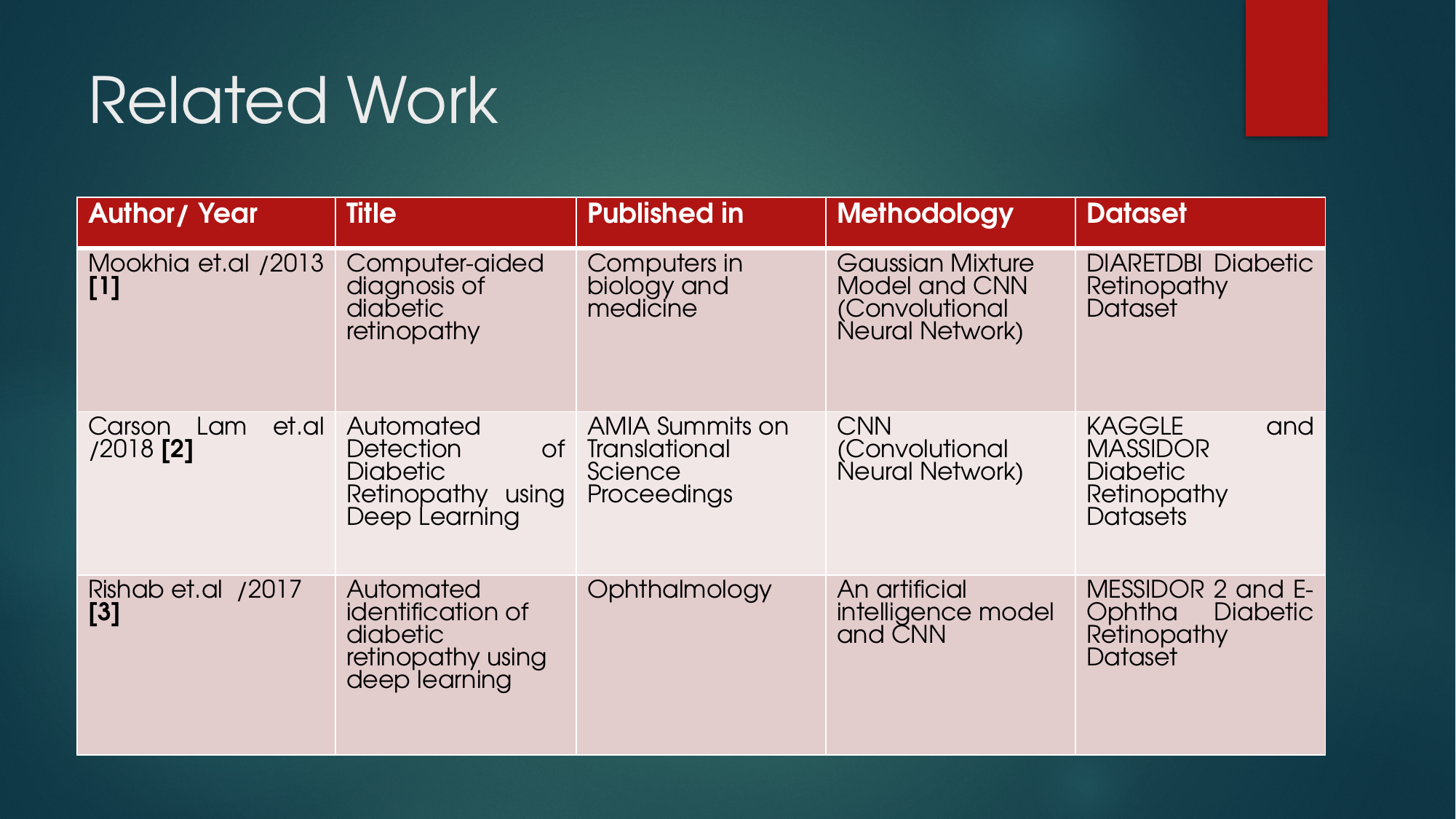

# Related Work
| Author/ Year | Title | Published in | Methodology | Dataset |
| --- | --- | --- | --- | --- |
| Mookhia et.al /2013 [1] | Computer-aided diagnosis of diabetic retinopathy | Computers in biology and medicine | Gaussian Mixture Model and CNN (Convolutional Neural Network) | DIARETDBI Diabetic Retinopathy Dataset |
| Carson Lam et.al /2018 [2] | Automated Detection of Diabetic Retinopathy using Deep Learning | AMIA Summits on Translational Science Proceedings | CNN (Convolutional Neural Network) | KAGGLE and MASSIDOR Diabetic Retinopathy Datasets |
| Rishab et.al /2017 [3] | Automated identification of diabetic retinopathy using deep learning | Ophthalmology | An artificial intelligence model and CNN | MESSIDOR 2 and E-Ophtha Diabetic Retinopathy Dataset |